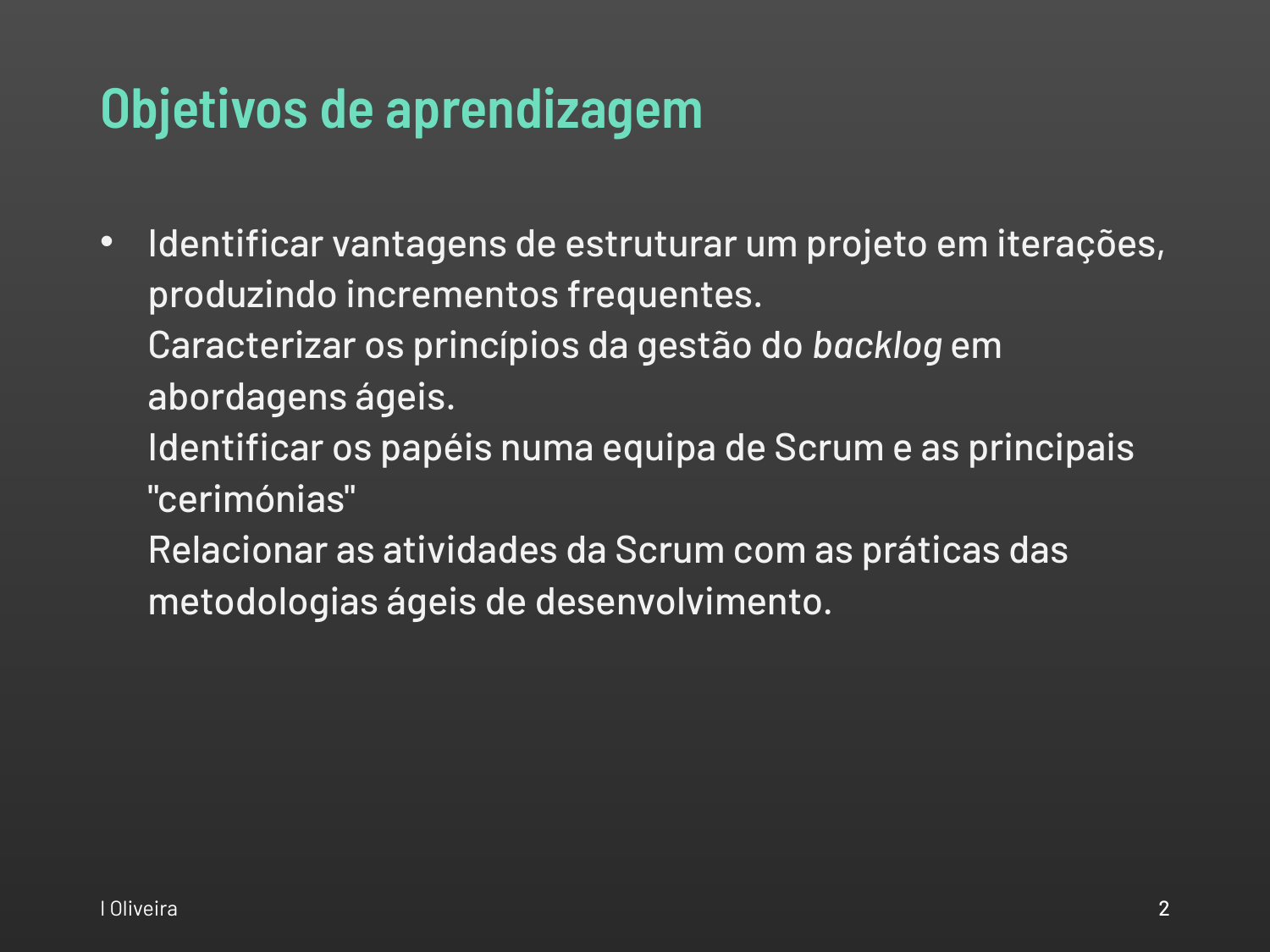

# Objetivos de aprendizagem
Identificar vantagens de estruturar um projeto em iterações, produzindo incrementos frequentes.
Caracterizar os princípios da gestão do backlog em abordagens ágeis.
Identificar os papéis numa equipa de Scrum e as principais "cerimónias"
Relacionar as atividades da Scrum com as práticas das metodologias ágeis de desenvolvimento.
I Oliveira
2